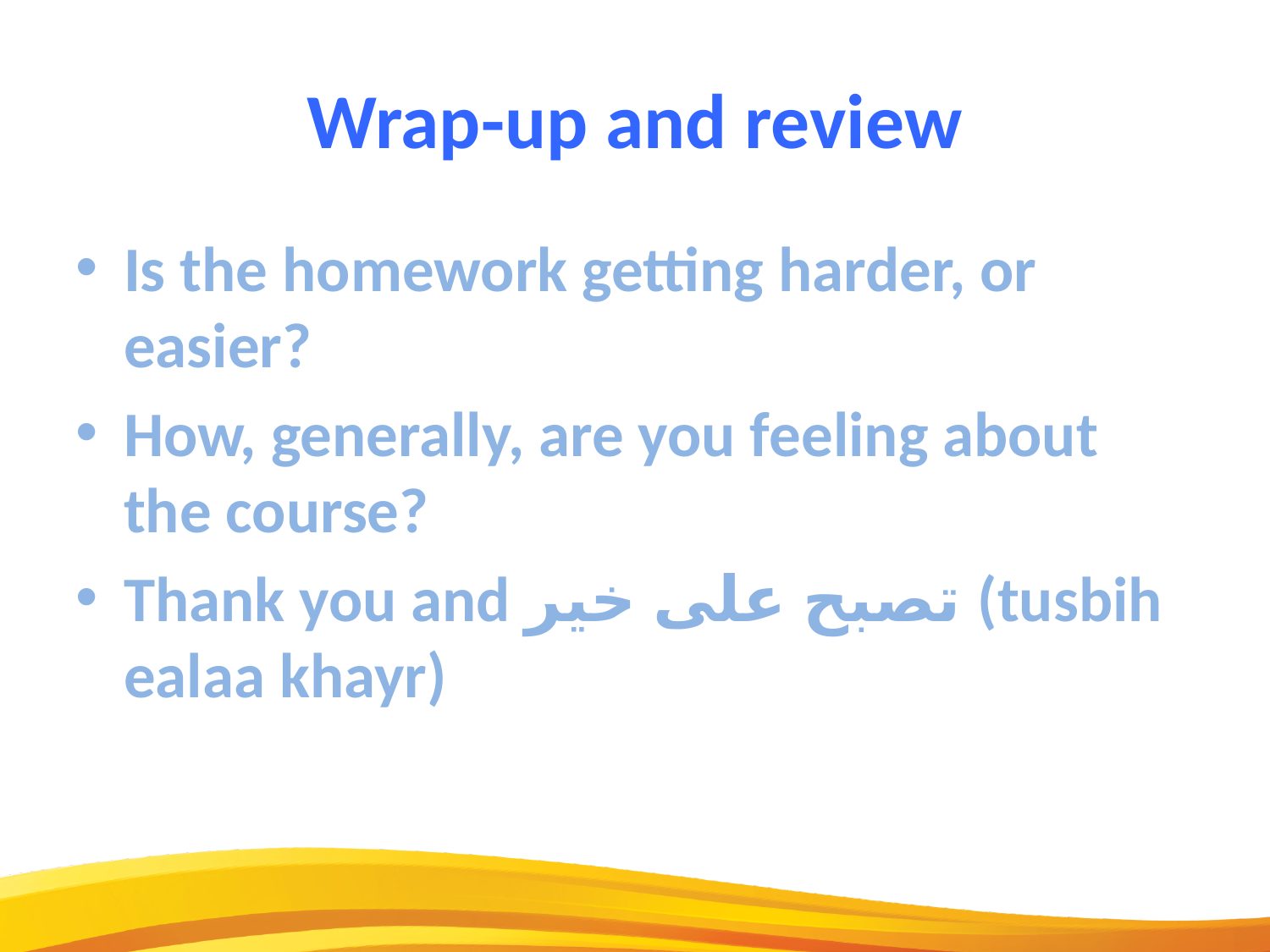

Wrap-up and review
Is the homework getting harder, or easier?
How, generally, are you feeling about the course?
Thank you and تصبح على خير (tusbih ealaa khayr)

33